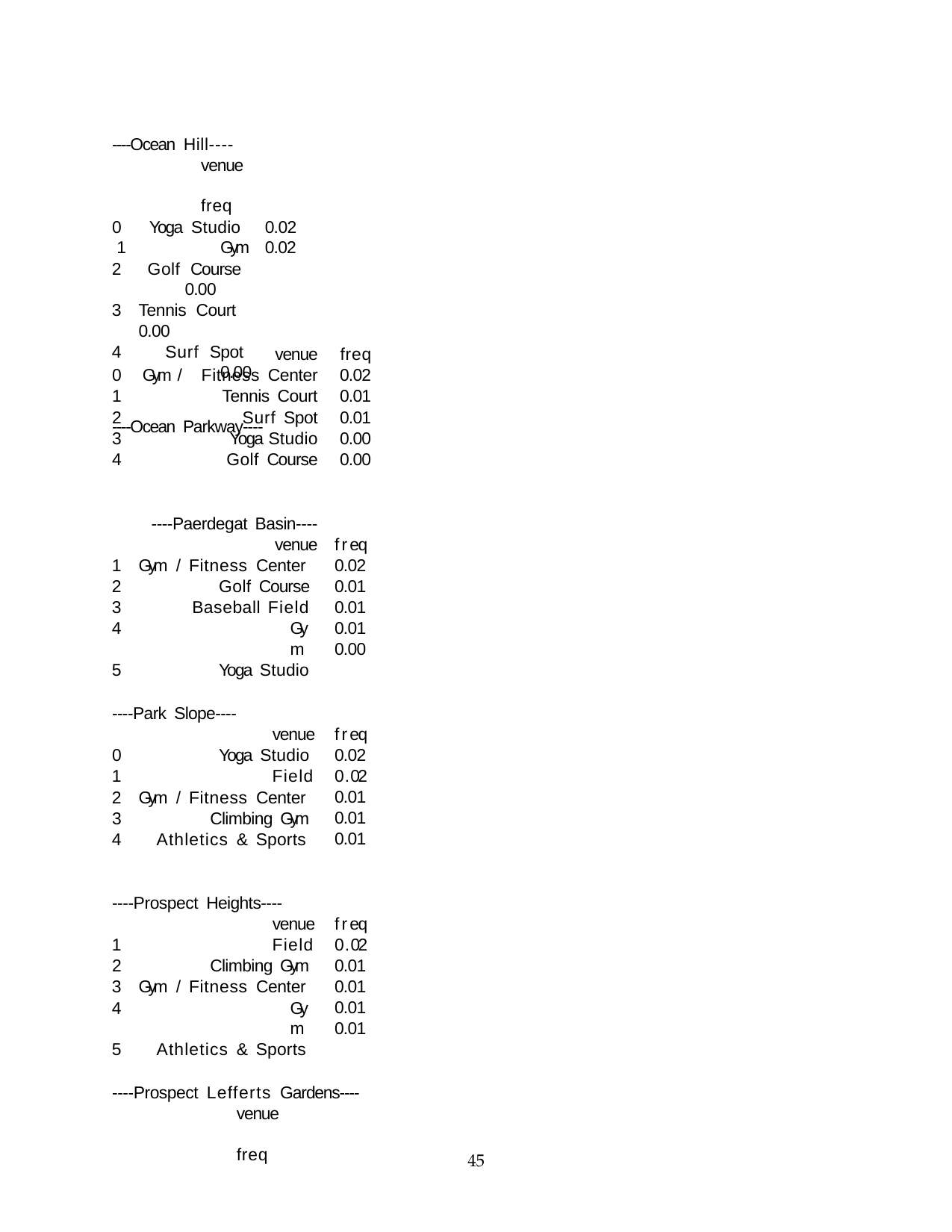

----Ocean Hill----
venue	freq
0	Yoga  Studio	0.02  1		Gym	0.02
Golf  Course	0.00
Tennis  Court	0.00
Surf  Spot	0.00

----Ocean Parkway----
|  | venue | freq |
| --- | --- | --- |
| 0 Gym / | Fitness Center | 0.02 |
| 1 | Tennis Court | 0.01 |
| 2 | Surf Spot | 0.01 |
| 3 | Yoga Studio | 0.00 |
| 4 | Golf Course | 0.00 |
----Paerdegat Basin----
venue
freq  0.02
0.01
0.01
0.01
0.00
Gym / Fitness Center
Golf Course
Baseball Field
Gym
Yoga Studio
----Park Slope----
venue
freq  0.02
0.02
0.01
0.01
0.01
0
Field
Gym / Fitness Center
Climbing Gym
Athletics & Sports
Yoga Studio
----Prospect Heights----
venue
freq  0.02
0.01
0.01
0.01
0.01
Field
Climbing Gym
Gym / Fitness Center
Gym
Athletics & Sports
----Prospect Lefferts Gardens----
venue	freq
45